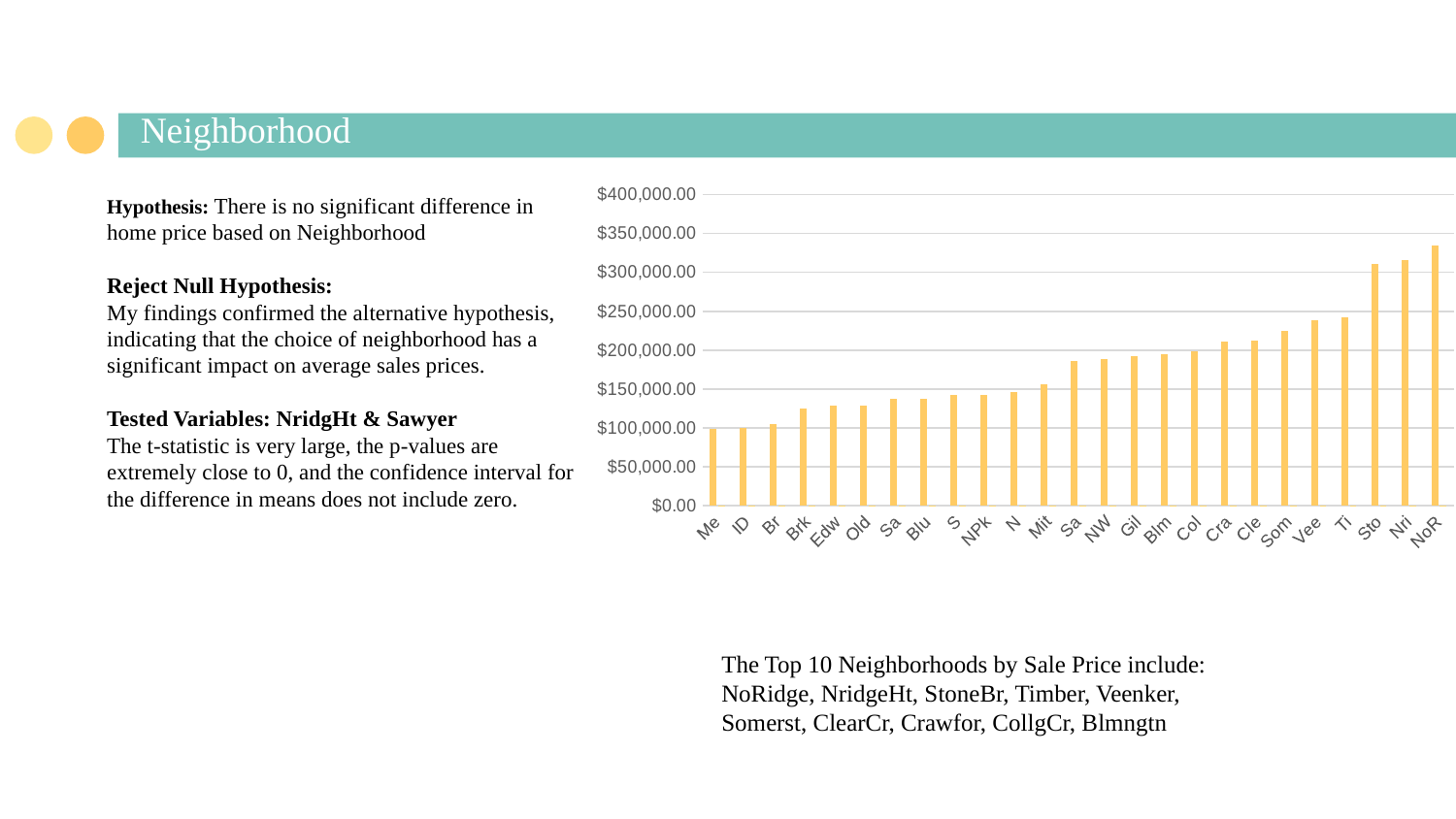

# Neighborhood
Hypothesis: There is no significant difference in home price based on Neighborhood

Reject Null Hypothesis:
My findings confirmed the alternative hypothesis, indicating that the choice of neighborhood has a significant impact on average sales prices.

Tested Variables: NridgHt & Sawyer
The t-statistic is very large, the p-values are extremely close to 0, and the confidence interval for the difference in means does not include zero.

### Chart

| Category | Average of SalePrice | Count of Id |
|---|---|---|
| MeadowV | 98576.4705882353 | 17.0 |
| IDOTRR | 100123.78378378379 | 37.0 |
| BrDale | 104493.75 | 16.0 |
| BrkSide | 124834.05172413793 | 58.0 |
| Edwards | 128219.7 | 100.0 |
| OldTown | 128225.30088495575 | 113.0 |
| Sawyer | 136793.13513513515 | 74.0 |
| Blueste | 137500.0 | 2.0 |
| SWISU | 142591.36 | 25.0 |
| NPkVill | 142694.44444444444 | 9.0 |
| NAmes | 145847.08 | 225.0 |
| Mitchel | 156270.1224489796 | 49.0 |
| SawyerW | 186555.7966101695 | 59.0 |
| NWAmes | 189050.0684931507 | 73.0 |
| Gilbert | 192854.50632911394 | 79.0 |
| Blmngtn | 194870.88235294117 | 17.0 |
| CollgCr | 197965.77333333335 | 150.0 |
| Crawfor | 210624.72549019608 | 51.0 |
| ClearCr | 212565.42857142858 | 28.0 |
| Somerst | 225379.83720930232 | 86.0 |
| Veenker | 238772.72727272726 | 11.0 |
| Timber | 242247.44736842104 | 38.0 |
| StoneBr | 310499.0 | 25.0 |
| NridgHt | 316270.6233766234 | 77.0 |
| NoRidge | 335295.31707317074 | 41.0 |
The Top 10 Neighborhoods by Sale Price include:
NoRidge, NridgeHt, StoneBr, Timber, Veenker,
Somerst, ClearCr, Crawfor, CollgCr, Blmngtn